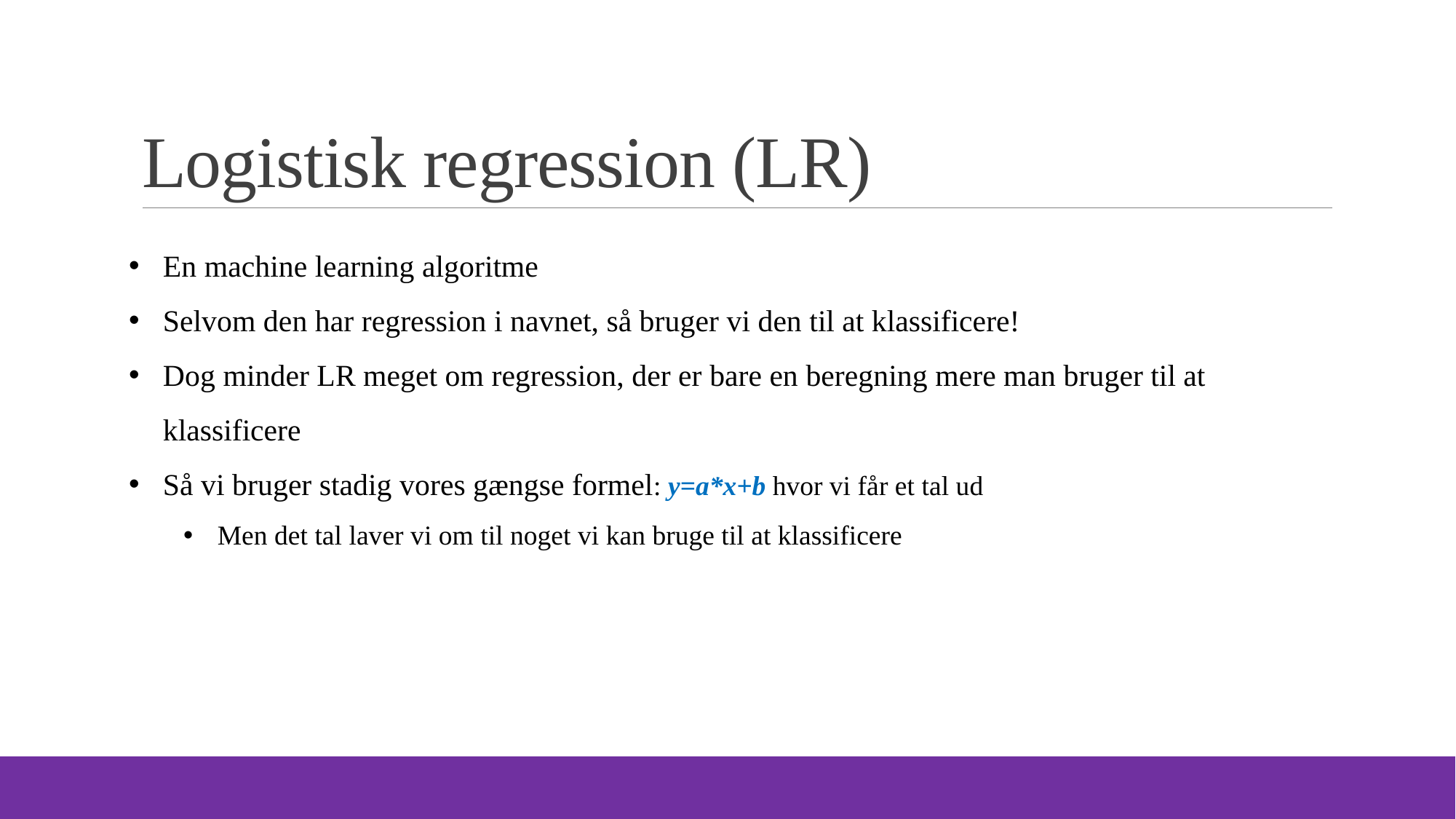

# Logistisk regression (LR)
En machine learning algoritme
Selvom den har regression i navnet, så bruger vi den til at klassificere!
Dog minder LR meget om regression, der er bare en beregning mere man bruger til at klassificere
Så vi bruger stadig vores gængse formel: y=a*x+b hvor vi får et tal ud
Men det tal laver vi om til noget vi kan bruge til at klassificere